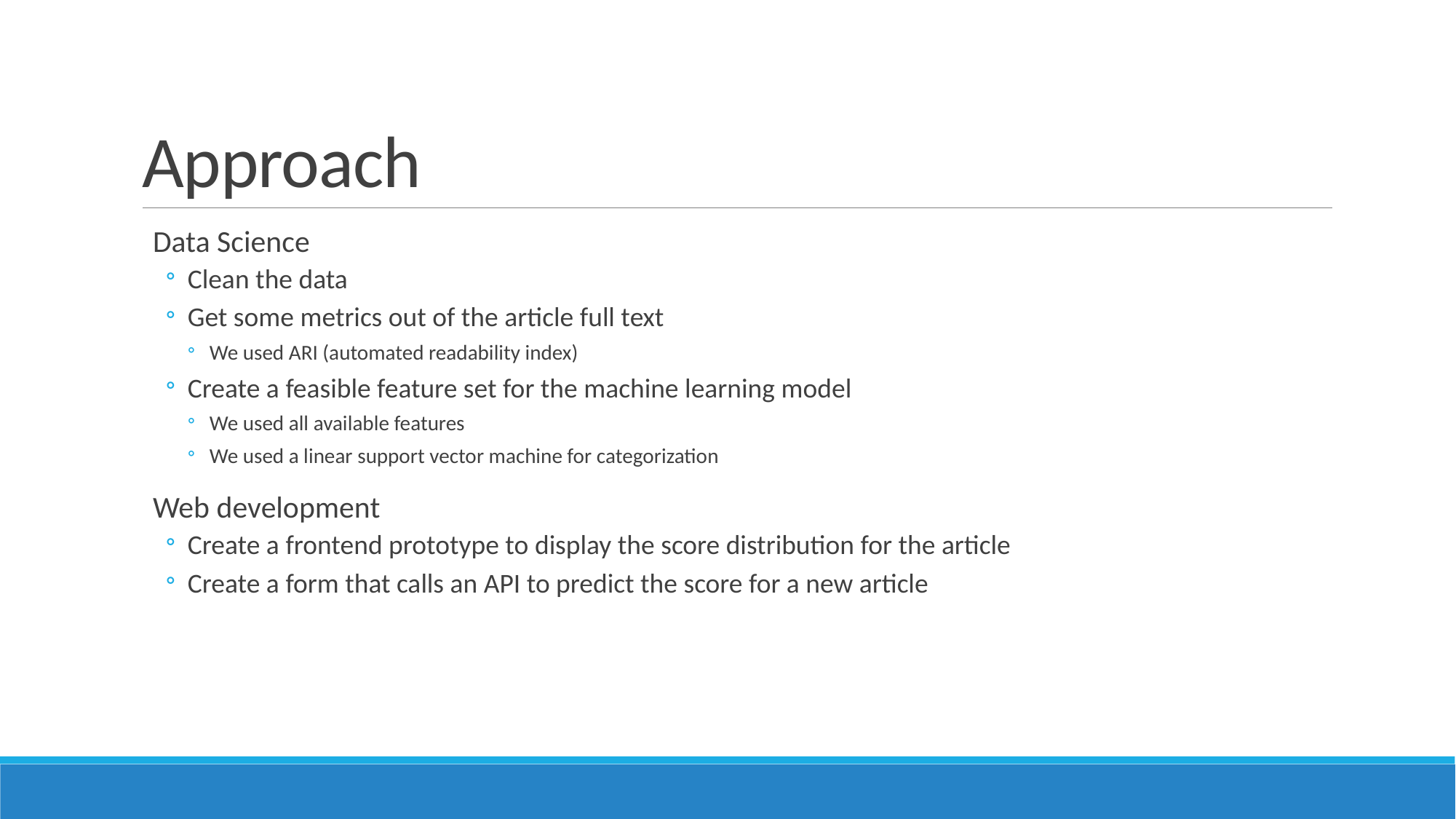

# Approach
Data Science
Clean the data
Get some metrics out of the article full text
We used ARI (automated readability index)
Create a feasible feature set for the machine learning model
We used all available features
We used a linear support vector machine for categorization
Web development
Create a frontend prototype to display the score distribution for the article
Create a form that calls an API to predict the score for a new article